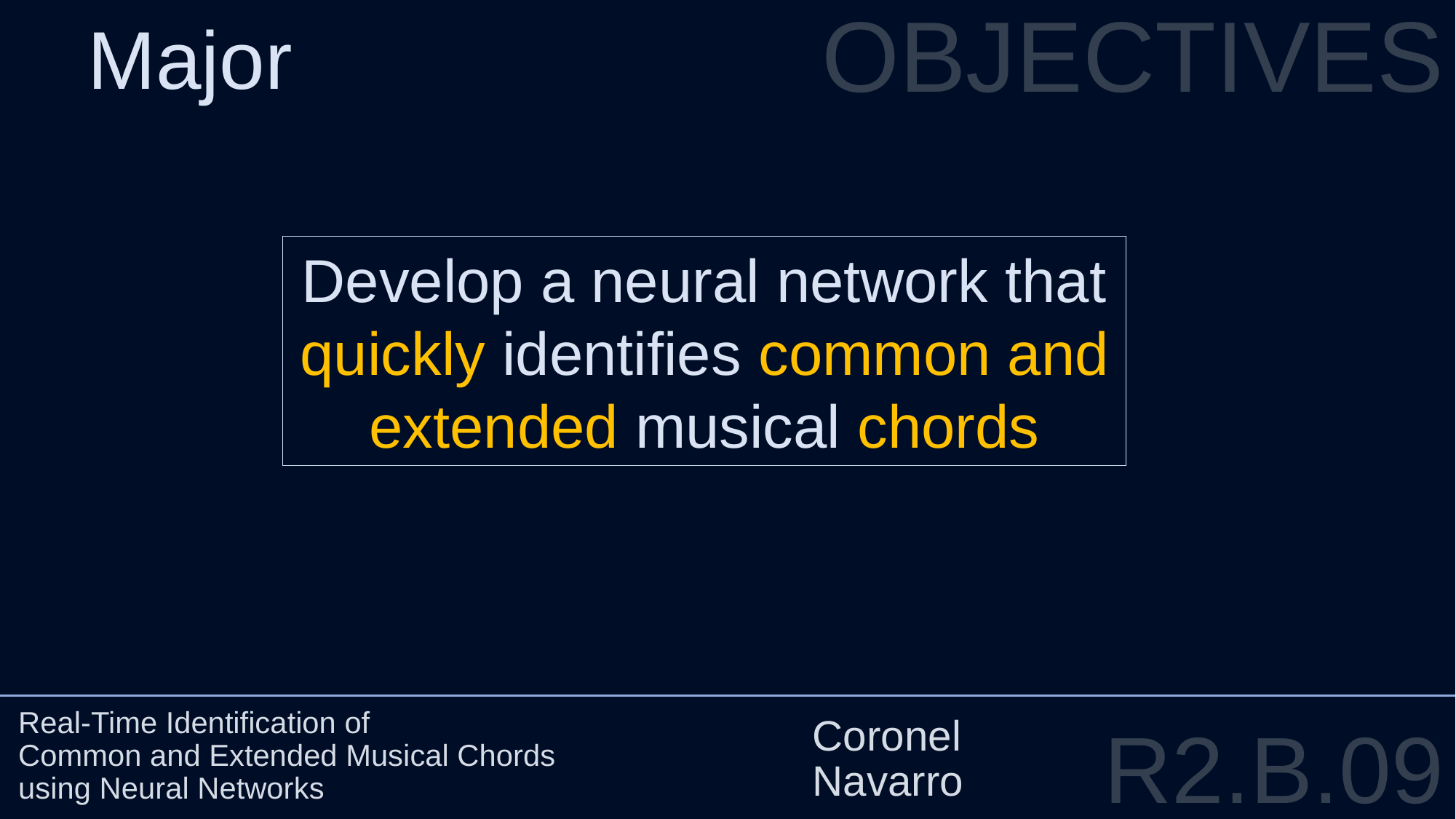

OBJECTIVES
Major
Develop a neural network that quickly identifies common and extended musical chords
# Real-Time Identification of Common and Extended Musical Chords using Neural Networks
Coronel
Navarro
R2.B.09